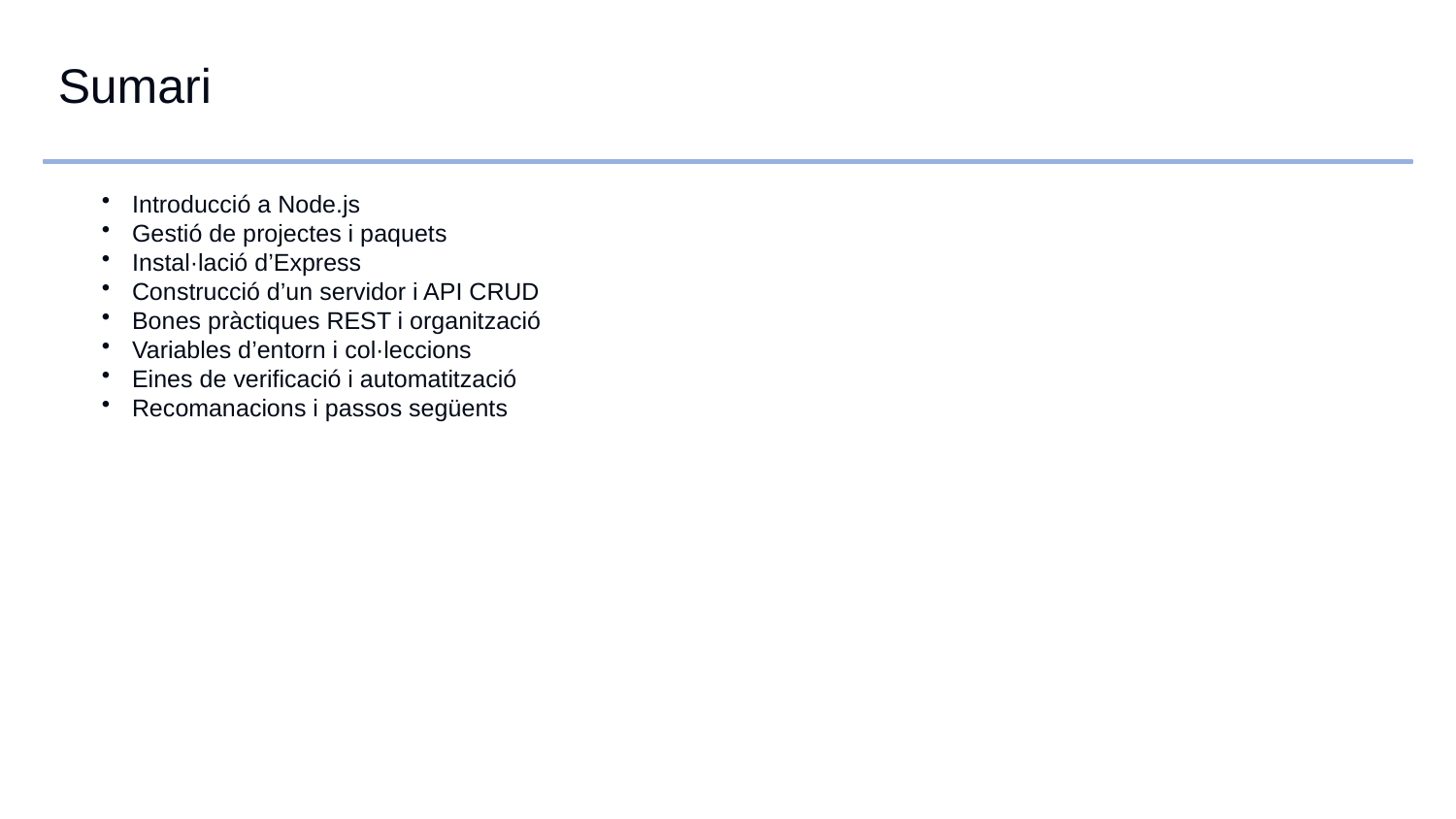

Sumari

Introducció a Node.js
Gestió de projectes i paquets
Instal·lació d’Express
Construcció d’un servidor i API CRUD
Bones pràctiques REST i organització
Variables d’entorn i col·leccions
Eines de verificació i automatització
Recomanacions i passos següents